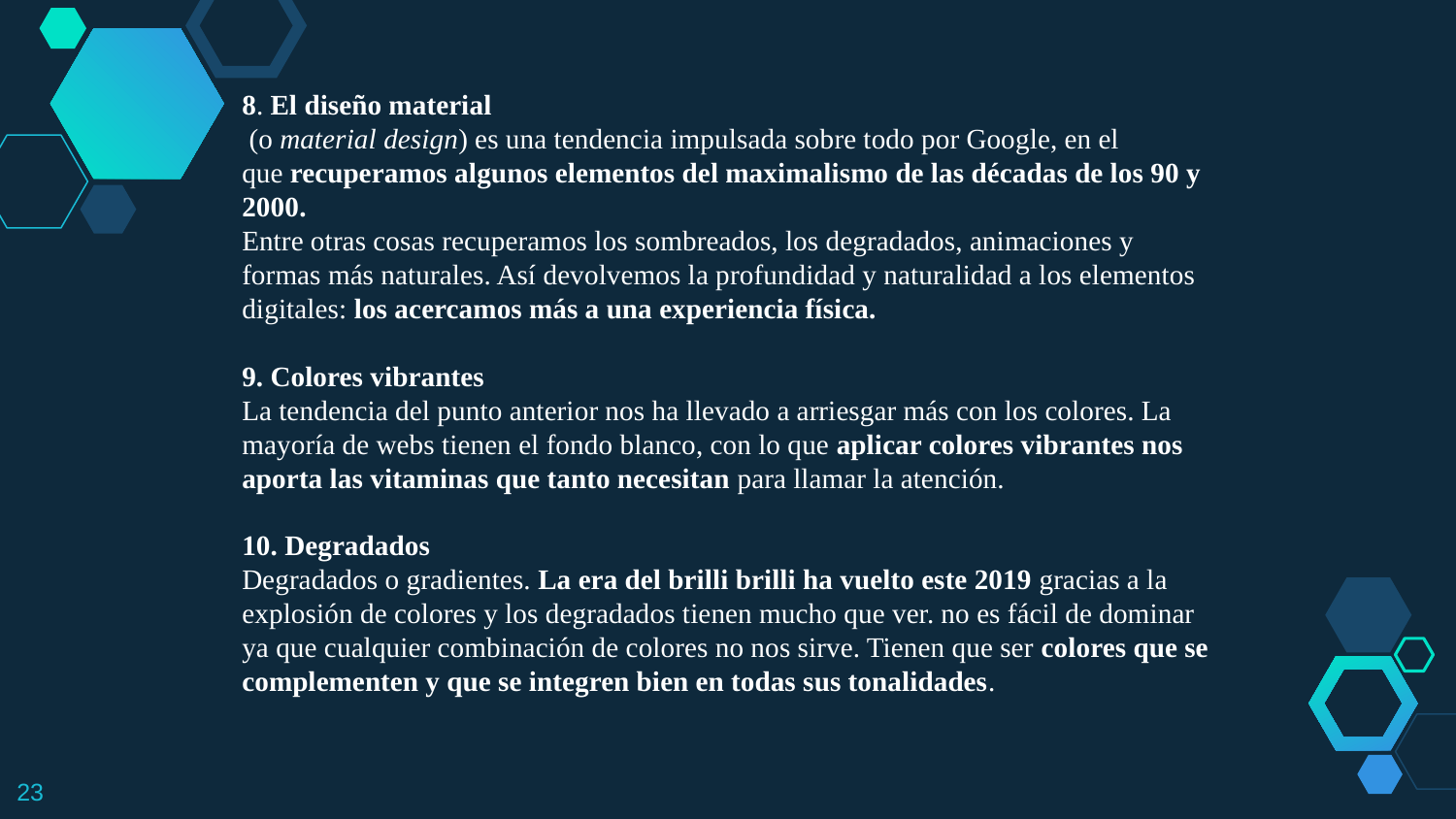

8. El diseño material
 (o material design) es una tendencia impulsada sobre todo por Google, en el que recuperamos algunos elementos del maximalismo de las décadas de los 90 y 2000.
Entre otras cosas recuperamos los sombreados, los degradados, animaciones y formas más naturales. Así devolvemos la profundidad y naturalidad a los elementos digitales: los acercamos más a una experiencia física.

9. Colores vibrantes
La tendencia del punto anterior nos ha llevado a arriesgar más con los colores. La mayoría de webs tienen el fondo blanco, con lo que aplicar colores vibrantes nos aporta las vitaminas que tanto necesitan para llamar la atención.

10. Degradados
Degradados o gradientes. La era del brilli brilli ha vuelto este 2019 gracias a la explosión de colores y los degradados tienen mucho que ver. no es fácil de dominar ya que cualquier combinación de colores no nos sirve. Tienen que ser colores que se complementen y que se integren bien en todas sus tonalidades.

23